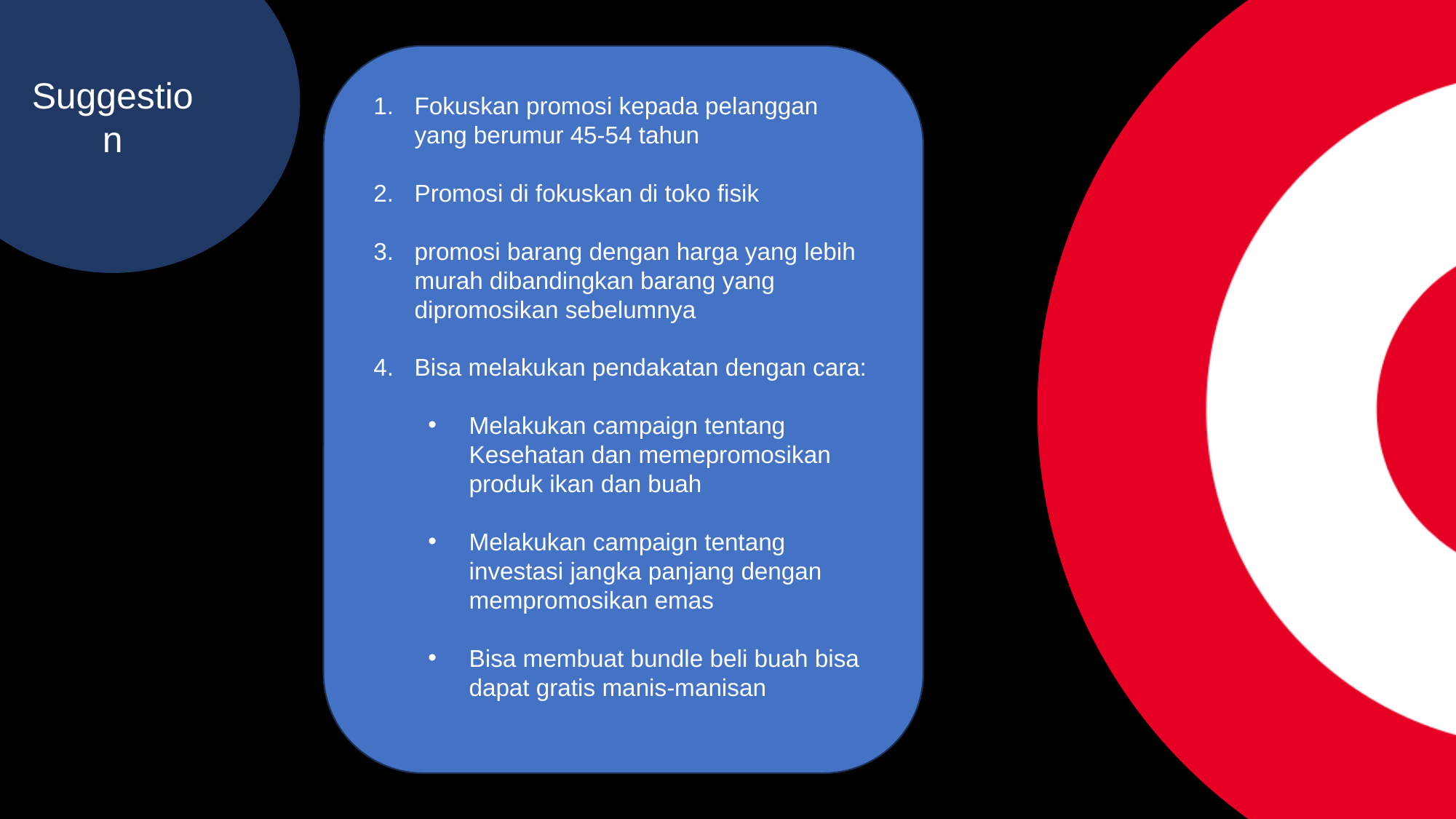

Conclusion

Suggestion

Fokuskan promosi kepada pelanggan yang berumur 45-54 tahun

Promosi di fokuskan di toko fisik

promosi barang dengan harga yang lebih murah dibandingkan barang yang dipromosikan sebelumnya

Bisa melakukan pendakatan dengan cara:

Melakukan campaign tentang Kesehatan dan memepromosikan produk ikan dan buah

Melakukan campaign tentang investasi jangka panjang dengan mempromosikan emas

Bisa membuat bundle beli buah bisa dapat gratis manis-manisan

For Digital Marketing Team

Ditemukan dari seluruh promosi yang di lakukan terhadap pelanggan, 72.8% menolak promosi

Dari semua pelanggan, dari sisi umur kelompok umur 45-54 tahun yang mayoritas dan di kelompok tersebut terdapat 75% yang menolak promosi

Dari kelompok 45-54 tahun, mereka yang menolak promosi memiliki median income pertahun lebih kecil 12 rb USD dibandingkan yang menerima campaign

Secara perbandingan jumlah kunjungan berbelanja, lebih banyak pelanggan yang sering berbelanja di toko

Dari seluruh barang yang dibeli, ikan, emas, manis-manisan dan buah adalah product yang paling sedikit dibeli